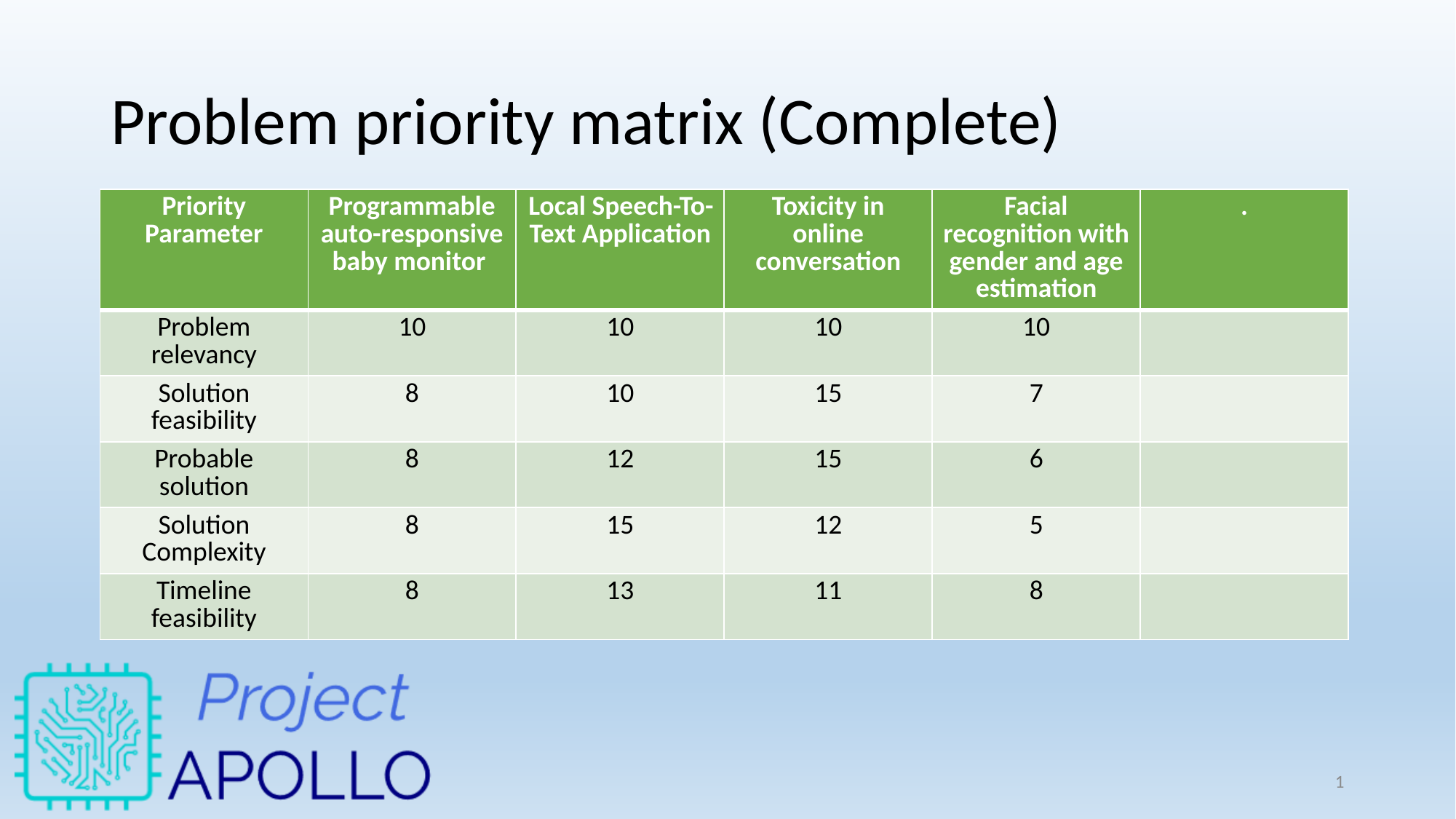

# Problem priority matrix (Complete)
| Priority Parameter | Programmable auto-responsive baby monitor | Local Speech-To-Text Application | Toxicity in online conversation | Facial recognition with gender and age estimation | . |
| --- | --- | --- | --- | --- | --- |
| Problem relevancy | 10 | 10 | 10 | 10 |  |
| Solution feasibility | 8 | 10 | 15 | 7 |  |
| Probable solution | 8 | 12 | 15 | 6 |  |
| Solution Complexity | 8 | 15 | 12 | 5 |  |
| Timeline feasibility | 8 | 13 | 11 | 8 |  |
1